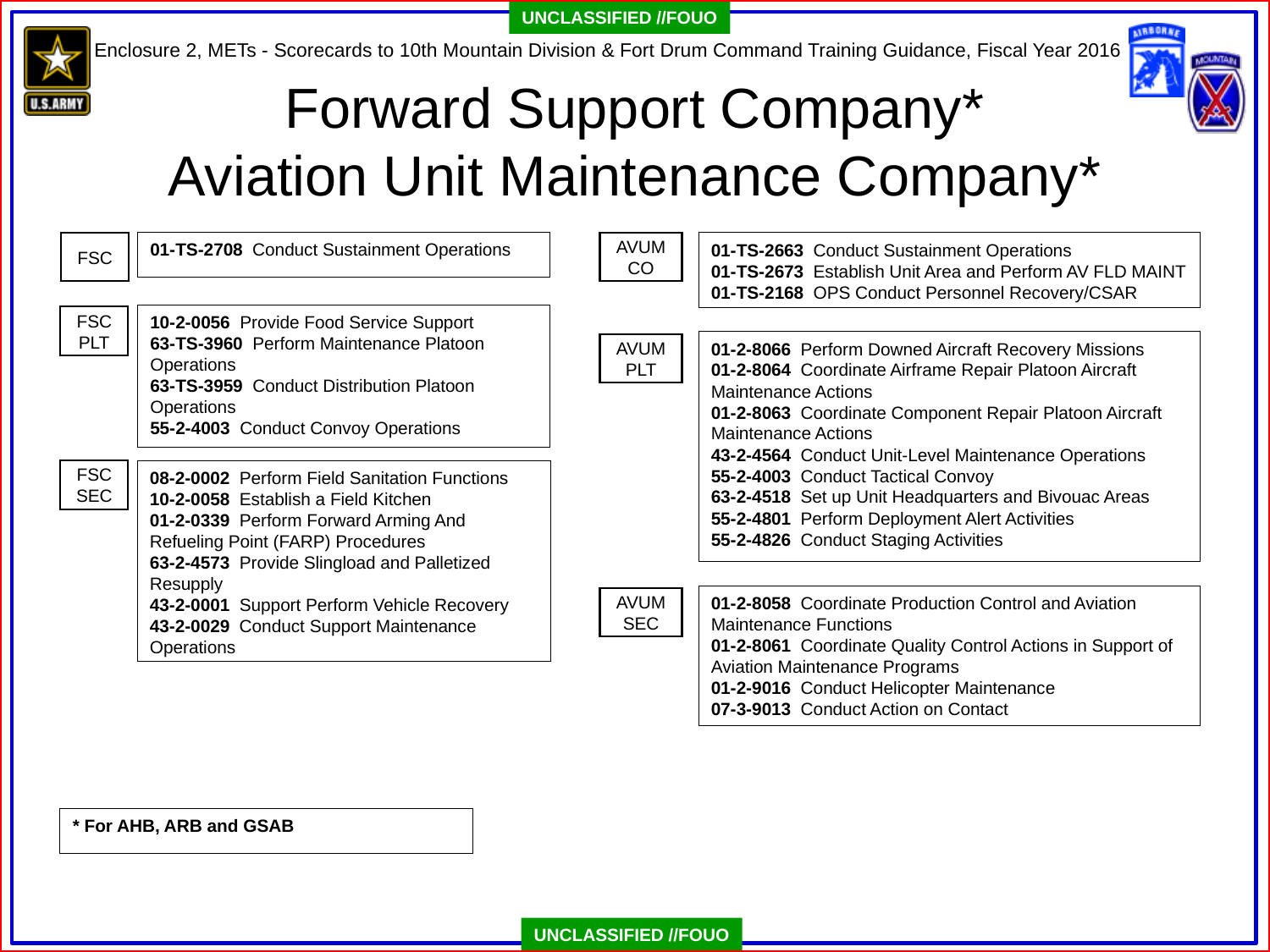

# Forward Support Company* Aviation Unit Maintenance Company*
01-TS-2708  Conduct Sustainment Operations

FSC
AVUMCO
01-TS-2663  Conduct Sustainment Operations
01-TS-2673  Establish Unit Area and Perform AV FLD MAINT
01-TS-2168  OPS Conduct Personnel Recovery/CSAR
10-2-0056  Provide Food Service Support
63-TS-3960  Perform Maintenance Platoon Operations
63-TS-3959  Conduct Distribution Platoon Operations
55-2-4003  Conduct Convoy Operations

FSC PLT
01-2-8066  Perform Downed Aircraft Recovery Missions
01-2-8064  Coordinate Airframe Repair Platoon Aircraft Maintenance Actions
01-2-8063  Coordinate Component Repair Platoon Aircraft Maintenance Actions
43-2-4564  Conduct Unit-Level Maintenance Operations
55-2-4003  Conduct Tactical Convoy
63-2-4518  Set up Unit Headquarters and Bivouac Areas
55-2-4801  Perform Deployment Alert Activities
55-2-4826  Conduct Staging Activities

AVUMPLT
FSC
SEC
08-2-0002  Perform Field Sanitation Functions
10-2-0058  Establish a Field Kitchen
01-2-0339  Perform Forward Arming And Refueling Point (FARP) Procedures
63-2-4573  Provide Slingload and Palletized Resupply
43-2-0001  Support Perform Vehicle Recovery
43-2-0029  Conduct Support Maintenance Operations

01-2-8058  Coordinate Production Control and Aviation Maintenance Functions
01-2-8061  Coordinate Quality Control Actions in Support of Aviation Maintenance Programs
01-2-9016  Conduct Helicopter Maintenance
07-3-9013  Conduct Action on Contact
AVUM SEC
* For AHB, ARB and GSAB